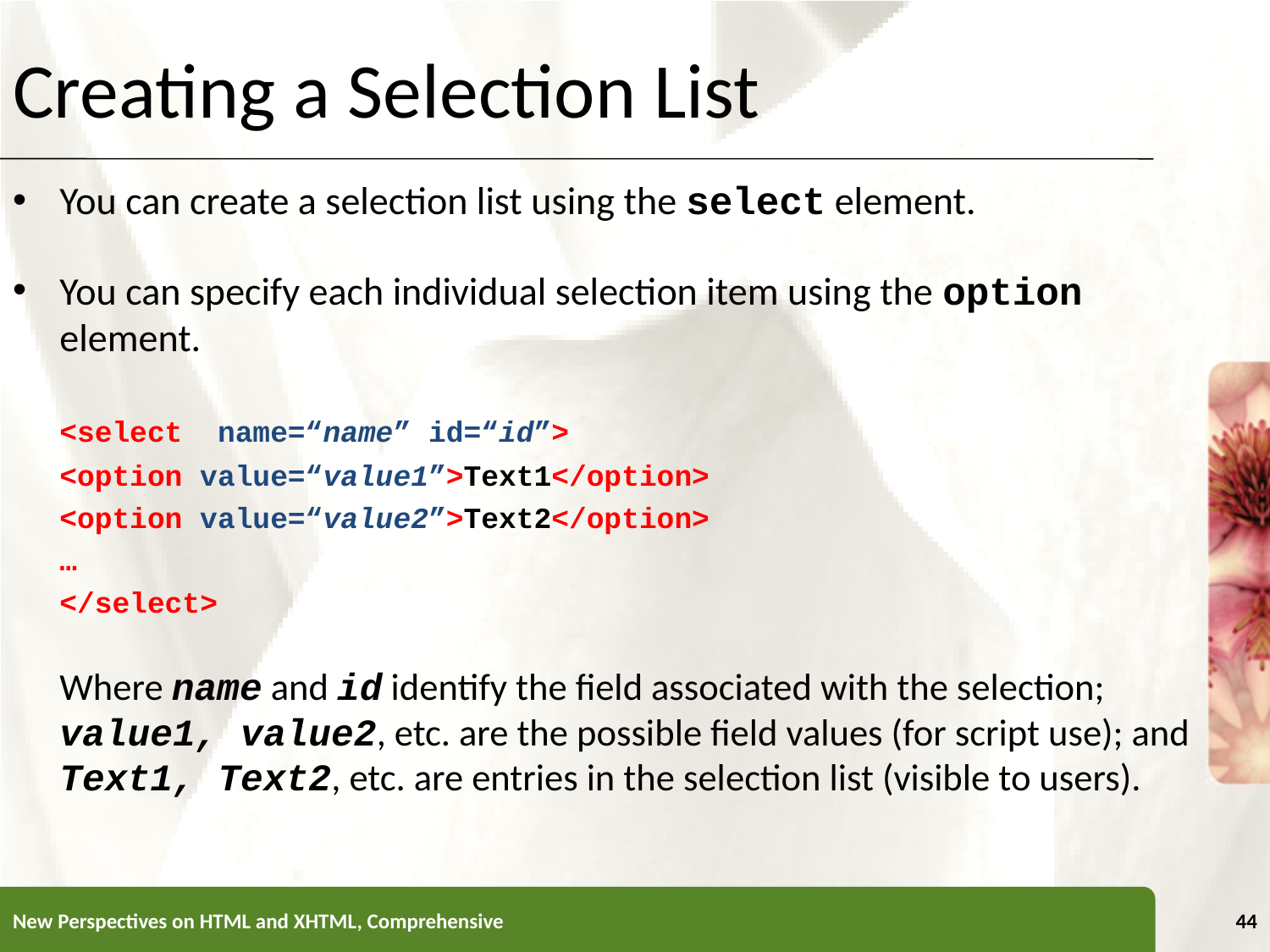

Creating a Selection List
You can create a selection list using the select element.
You can specify each individual selection item using the option element.
		<select  name=“name” id=“id”>
			<option value=“value1”>Text1</option>
			<option value=“value2”>Text2</option>
			…
		</select>
	Where name and id identify the field associated with the selection; value1, value2, etc. are the possible field values (for script use); and Text1, Text2, etc. are entries in the selection list (visible to users).

New Perspectives on HTML and XHTML, Comprehensive
44